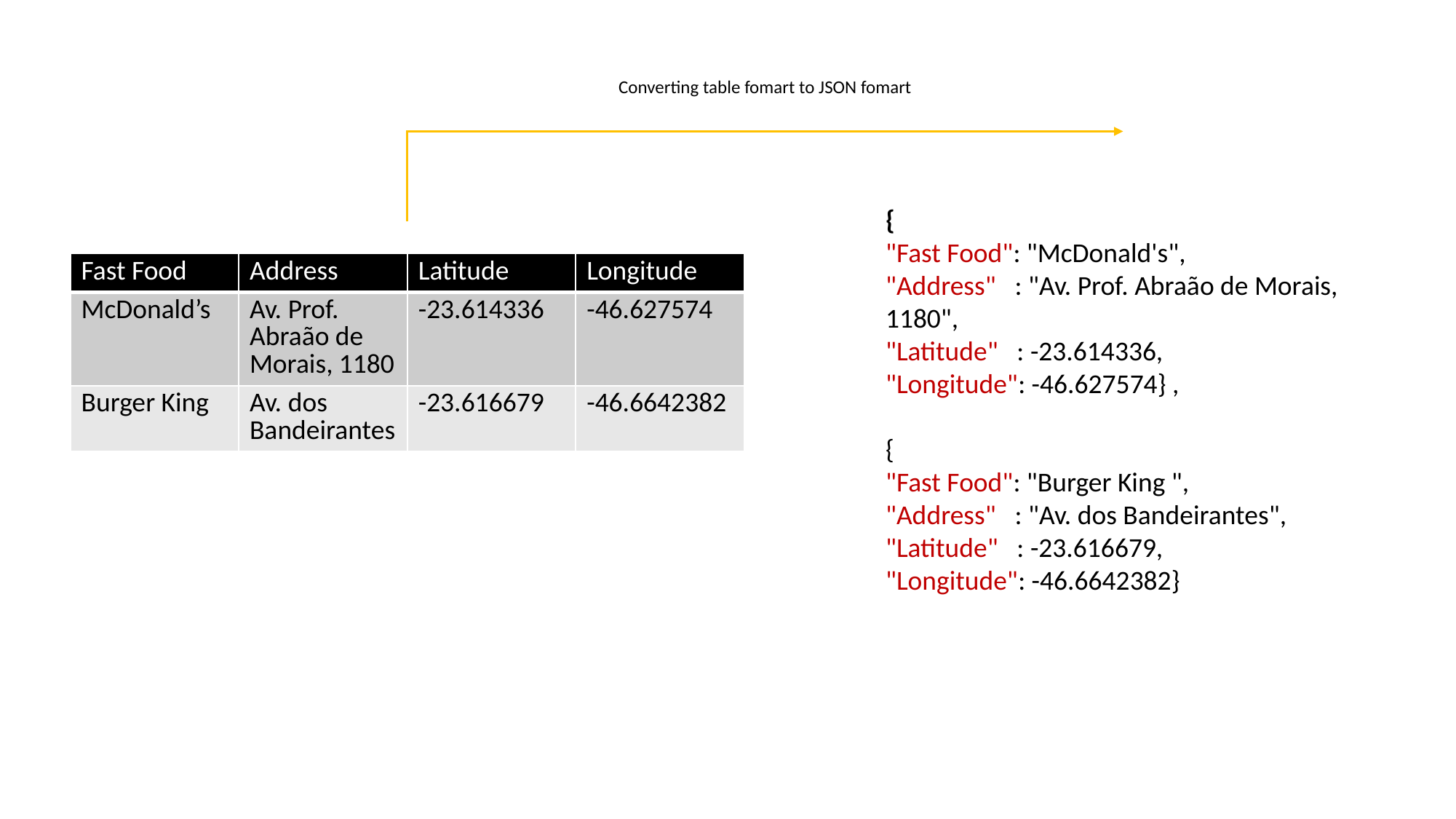

Converting table fomart to JSON fomart

{
"Fast Food": "McDonald's",
"Address"   : "Av. Prof. Abraão de Morais, 1180",
"Latitude"   : -23.614336,
"Longitude": -46.627574} ,

{
"Fast Food": "Burger King ",
"Address"   : "Av. dos Bandeirantes",
"Latitude"   : -23.616679,
"Longitude": -46.6642382}

| Fast Food | Address | Latitude | Longitude |
| --- | --- | --- | --- |
| McDonald’s | Av. Prof. Abraão de Morais, 1180 | -23.614336 | -46.627574 |
| Burger King | Av. dos Bandeirantes | -23.616679 | -46.6642382 |